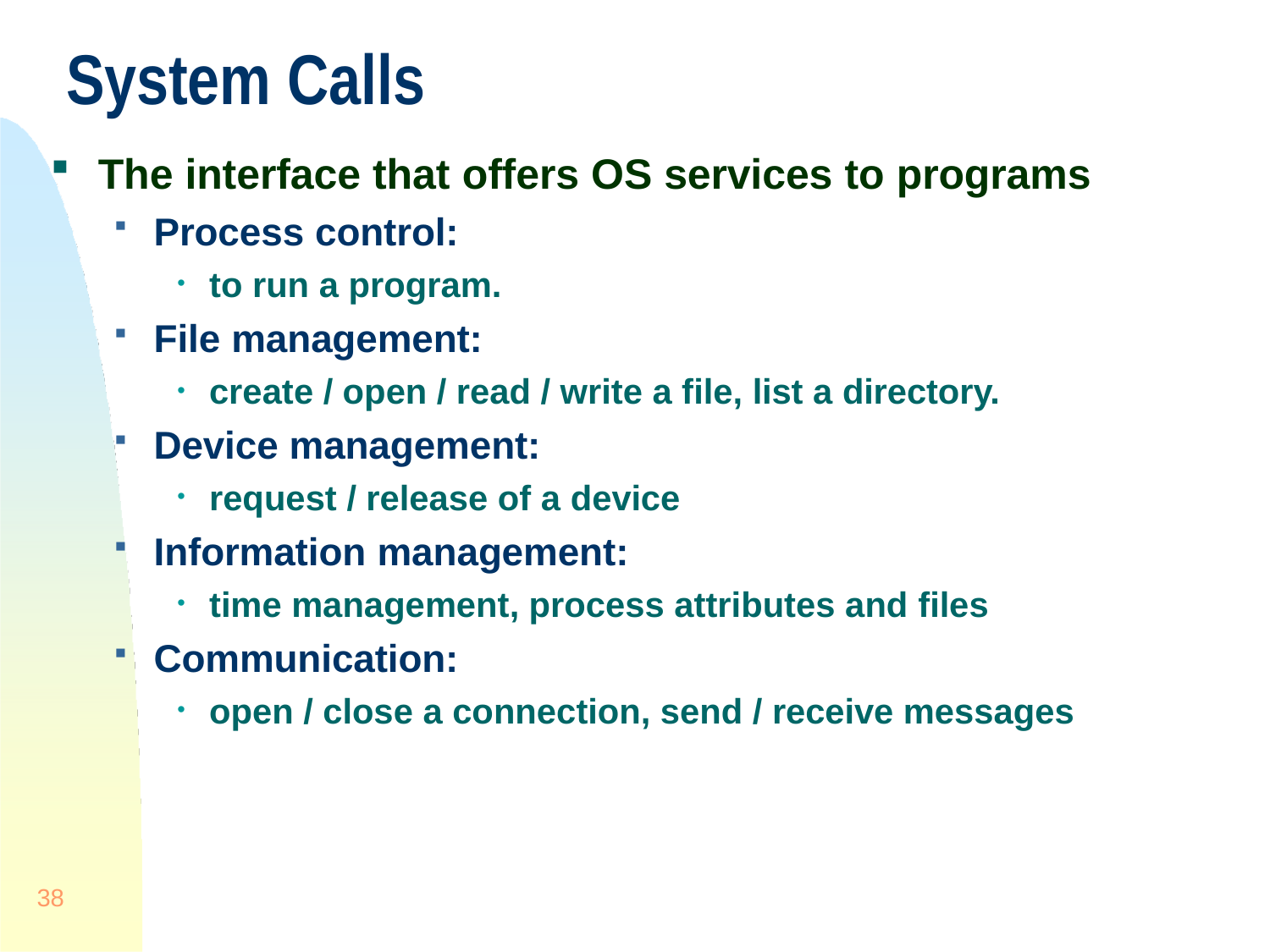

# System Calls
The interface that offers OS services to programs
Process control:
to run a program.
File management:
create / open / read / write a file, list a directory.
Device management:
request / release of a device
Information management:
time management, process attributes and files
Communication:
open / close a connection, send / receive messages
38